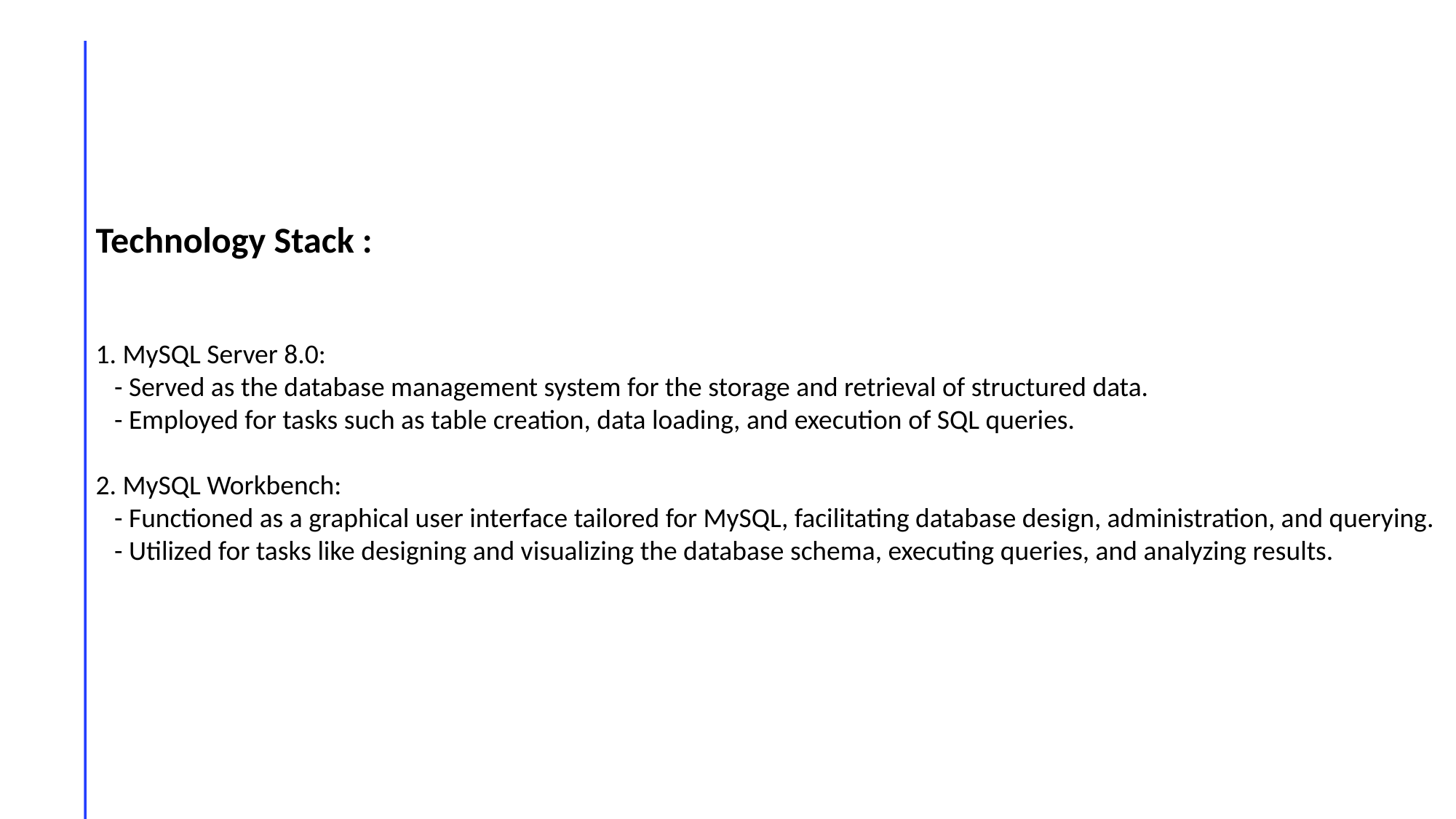

Technology Stack :

1. MySQL Server 8.0:
   - Served as the database management system for the storage and retrieval of structured data.
   - Employed for tasks such as table creation, data loading, and execution of SQL queries.

2. MySQL Workbench:
   - Functioned as a graphical user interface tailored for MySQL, facilitating database design, administration, and querying.
   - Utilized for tasks like designing and visualizing the database schema, executing queries, and analyzing results.